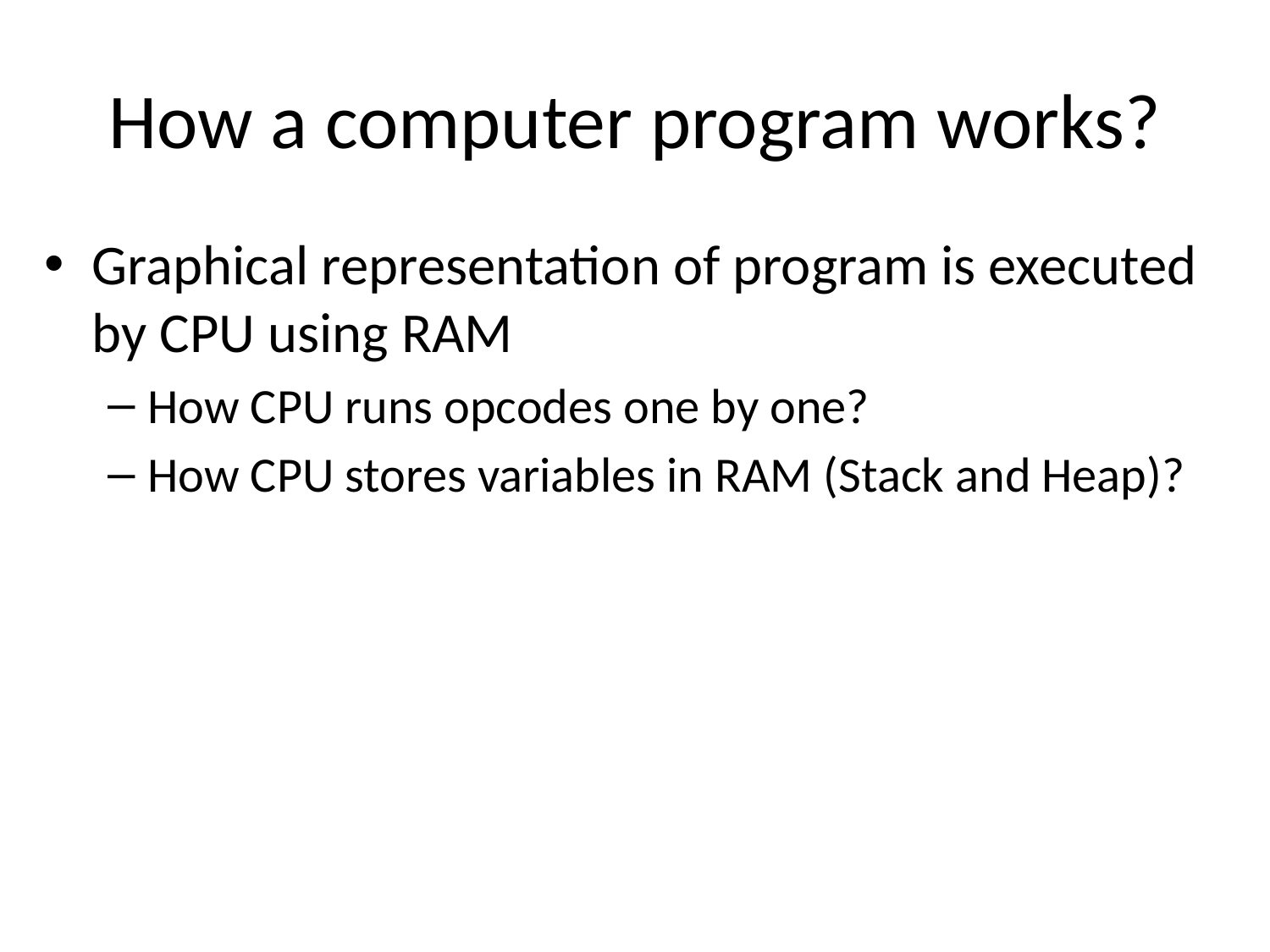

# How a computer program works?
Graphical representation of program is executed by CPU using RAM
How CPU runs opcodes one by one?
How CPU stores variables in RAM (Stack and Heap)?